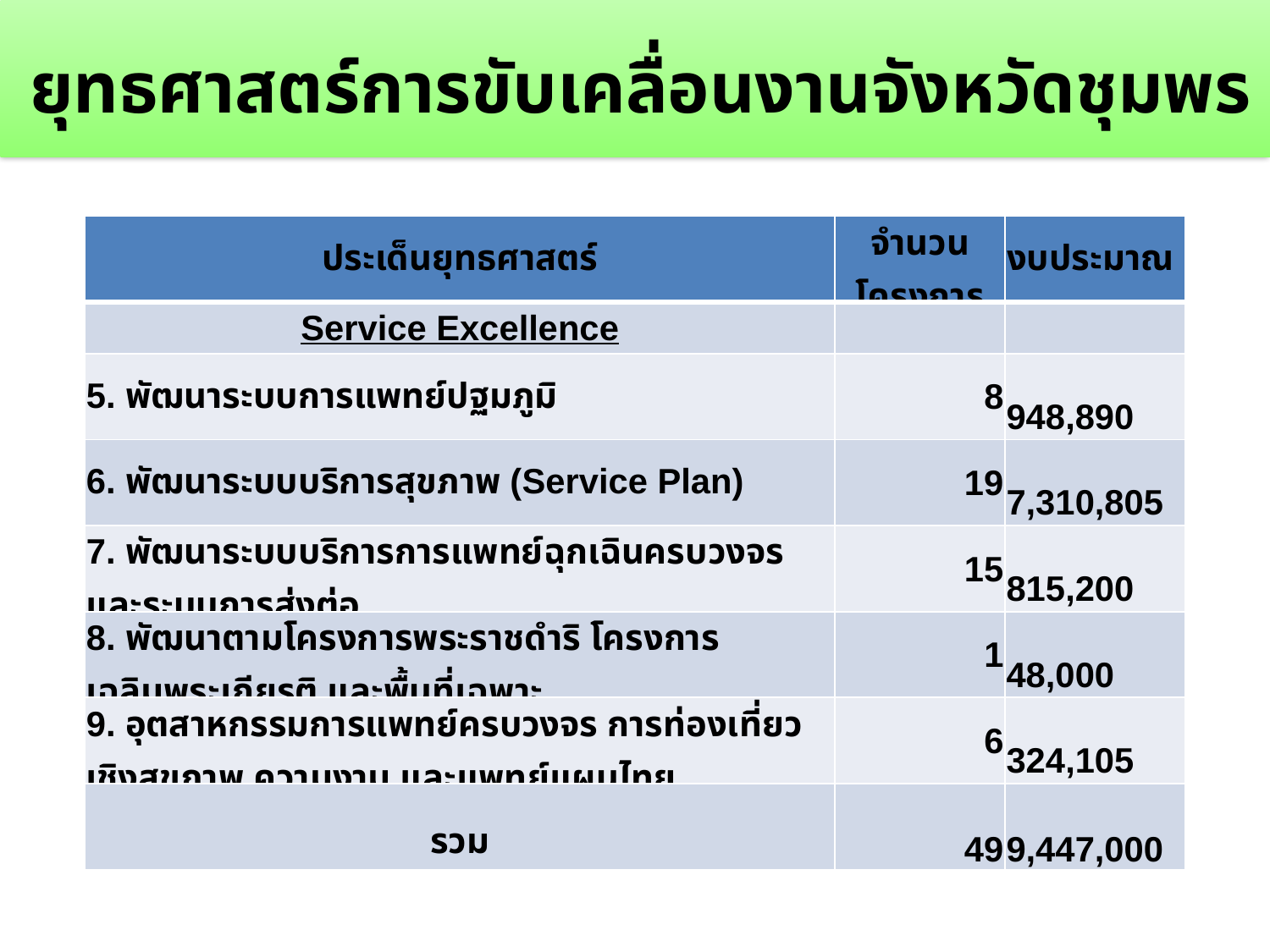

ยุทธศาสตร์การขับเคลื่อนงานจังหวัดชุมพร
| ประเด็นยุทธศาสตร์ | จำนวนโครงการ | งบประมาณ |
| --- | --- | --- |
| Service Excellence |  |  |
| 5. พัฒนาระบบการแพทย์ปฐมภูมิ | 8 | 948,890 |
| 6. พัฒนาระบบบริการสุขภาพ (Service Plan) | 19 | 7,310,805 |
| 7. พัฒนาระบบบริการการแพทย์ฉุกเฉินครบวงจรและระบบการส่งต่อ | 15 | 815,200 |
| 8. พัฒนาตามโครงการพระราชดำริ โครงการเฉลิมพระเกียรติ และพื้นที่เฉพาะ | 1 | 48,000 |
| 9. อุตสาหกรรมการแพทย์ครบวงจร การท่องเที่ยวเชิงสุขภาพ ความงาม และแพทย์แผนไทย | 6 | 324,105 |
| รวม | 49 | 9,447,000 |